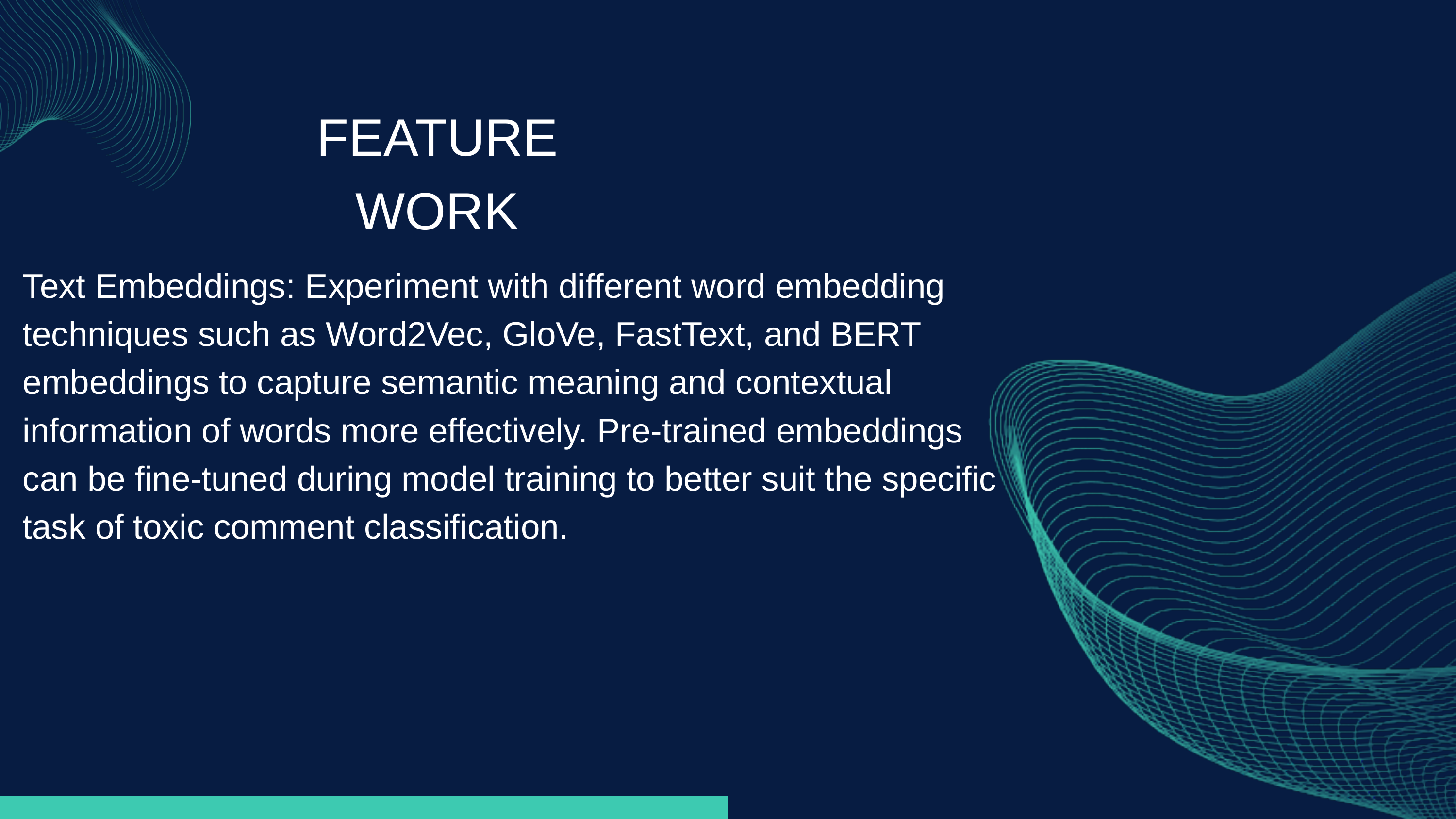

FEATURE WORK

Text Embeddings: Experiment with different word embedding techniques such as Word2Vec, GloVe, FastText, and BERT embeddings to capture semantic meaning and contextual information of words more effectively. Pre-trained embeddings can be fine-tuned during model training to better suit the specific task of toxic comment classification.